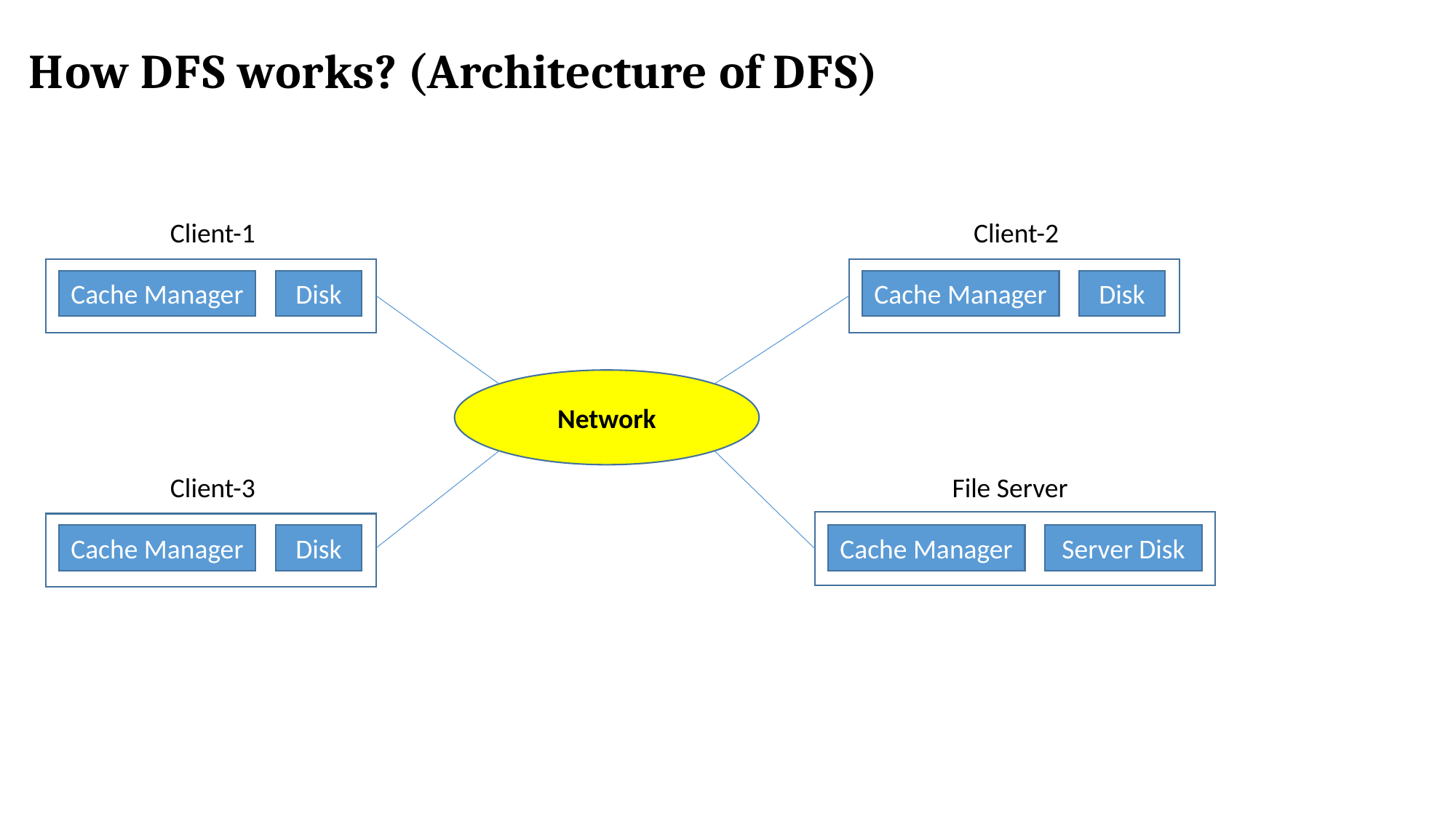

# How DFS works? (Architecture of DFS)
Client-1
Client-2

Cache Manager
Disk
Cache Manager
Disk
Network
Client-3
File Server

Cache Manager
Disk
Cache Manager
Server Disk